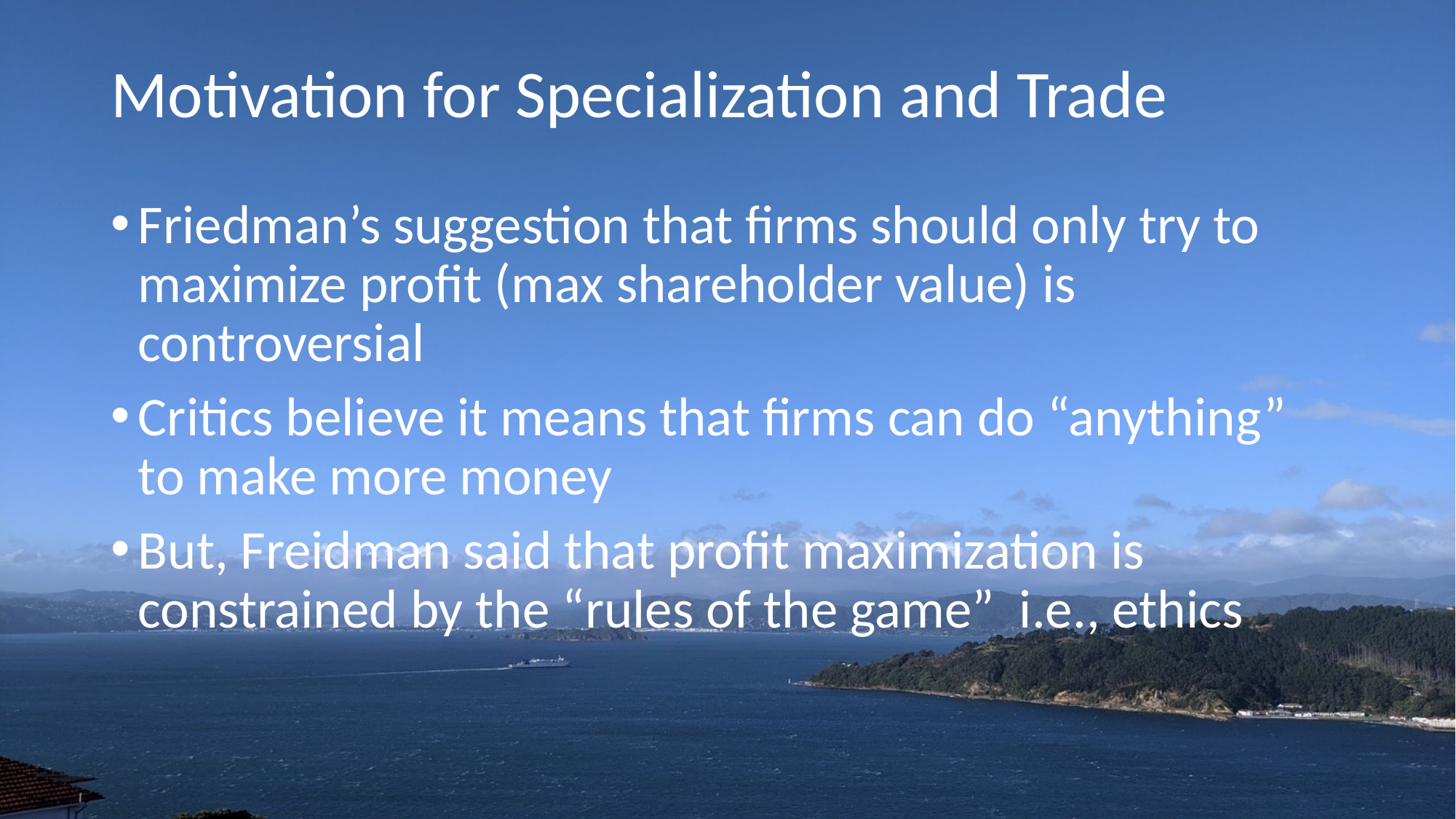

# Motivation for Specialization and Trade
Friedman’s suggestion that firms should only try to maximize profit (max shareholder value) is controversial
Critics believe it means that firms can do “anything” to make more money
But, Freidman said that profit maximization is constrained by the “rules of the game”  i.e., ethics